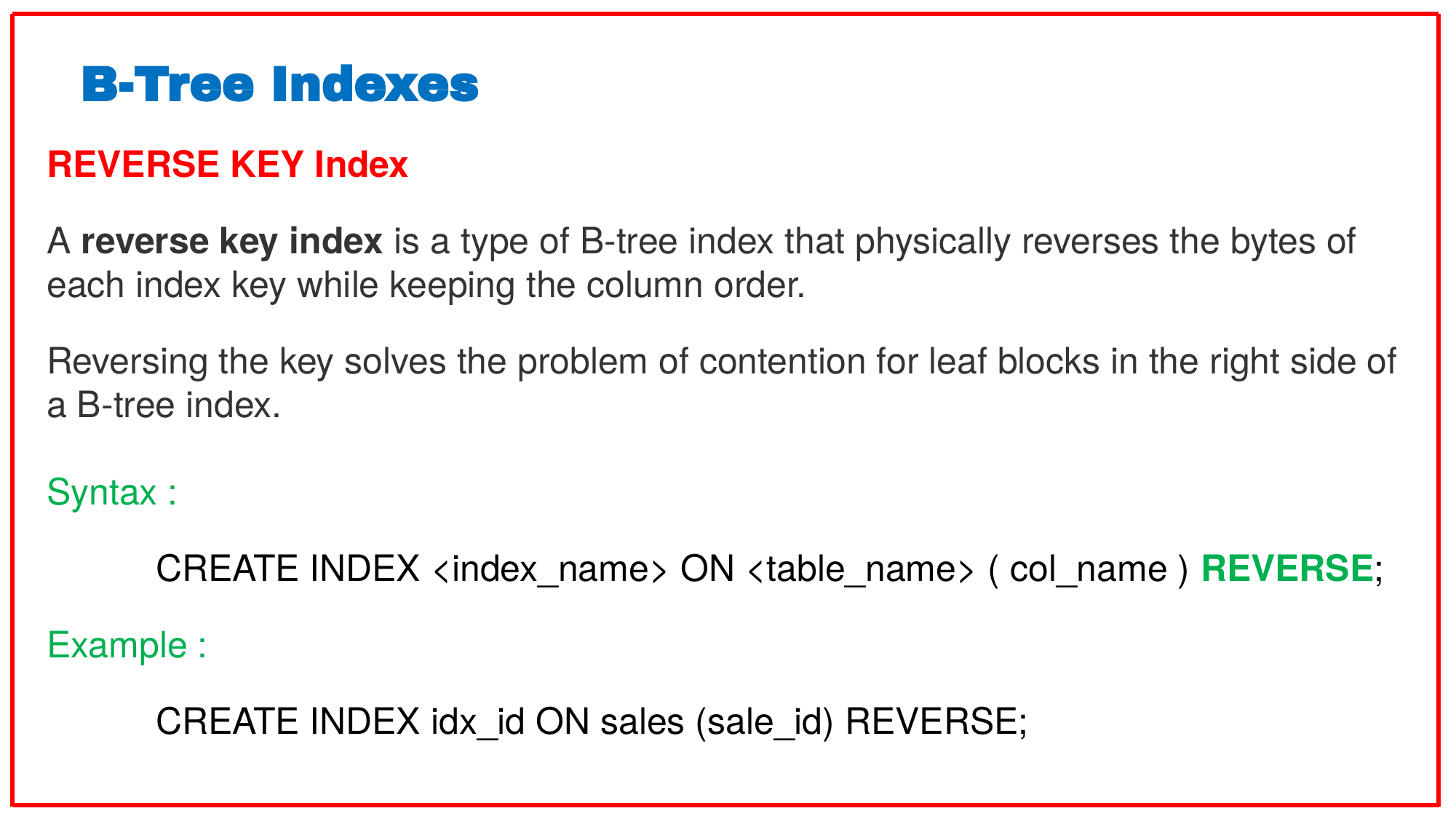

B-Tree Indexes
REVERSE KEY Index

A reverse key index is a type of B-tree index that physically reverses the bytes of each index key while keeping the column order.

Reversing the key solves the problem of contention for leaf blocks in the right side of a B-tree index.

Syntax :

	CREATE INDEX <index_name> ON <table_name> ( col_name ) REVERSE;

Example :

	CREATE INDEX idx_id ON sales (sale_id) REVERSE;